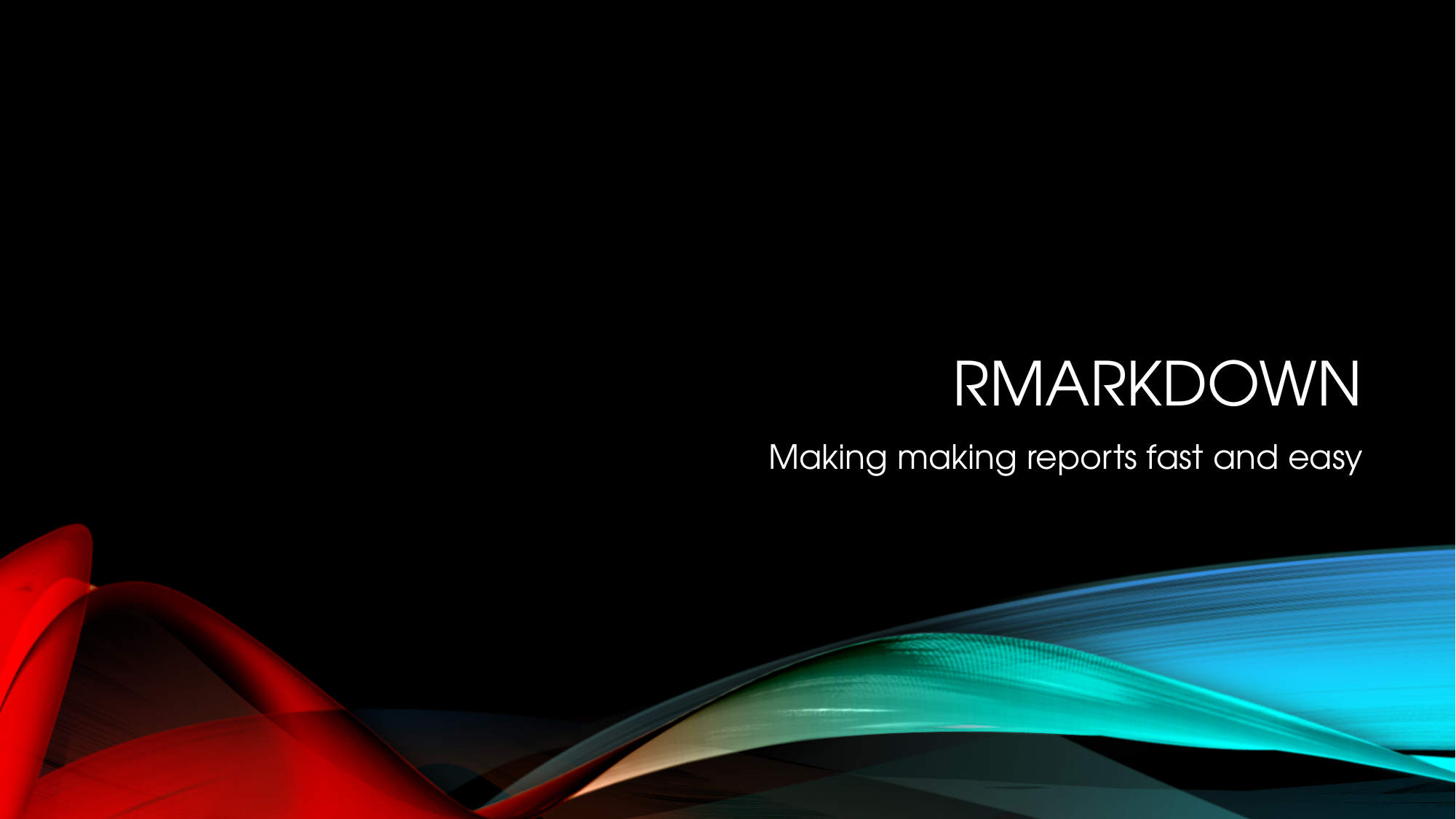

# RMarkdown
Making making reports fast and easy